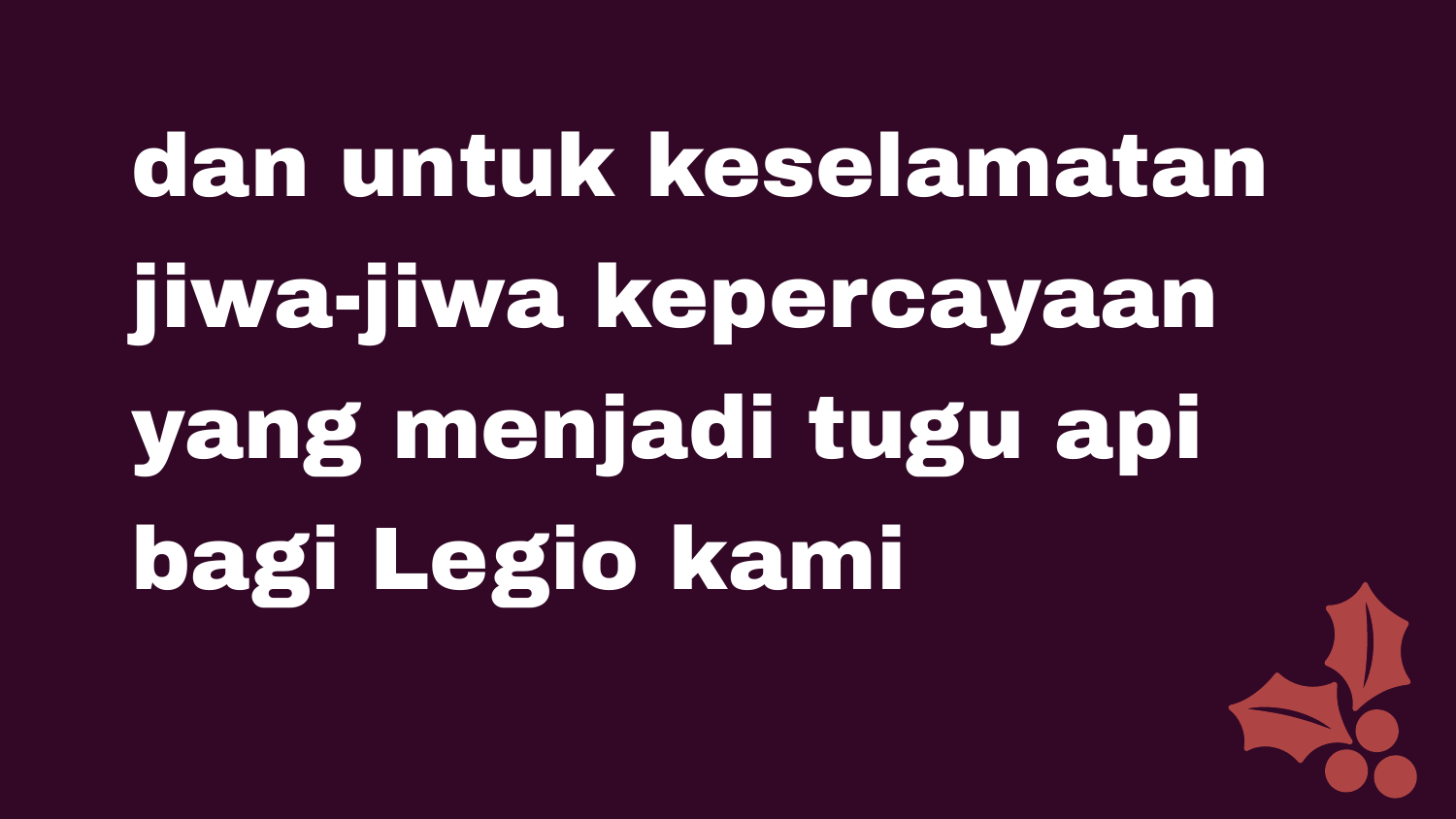

dan untuk keselamatan
jiwa-jiwa kepercayaan
yang menjadi tugu api
bagi Legio kami